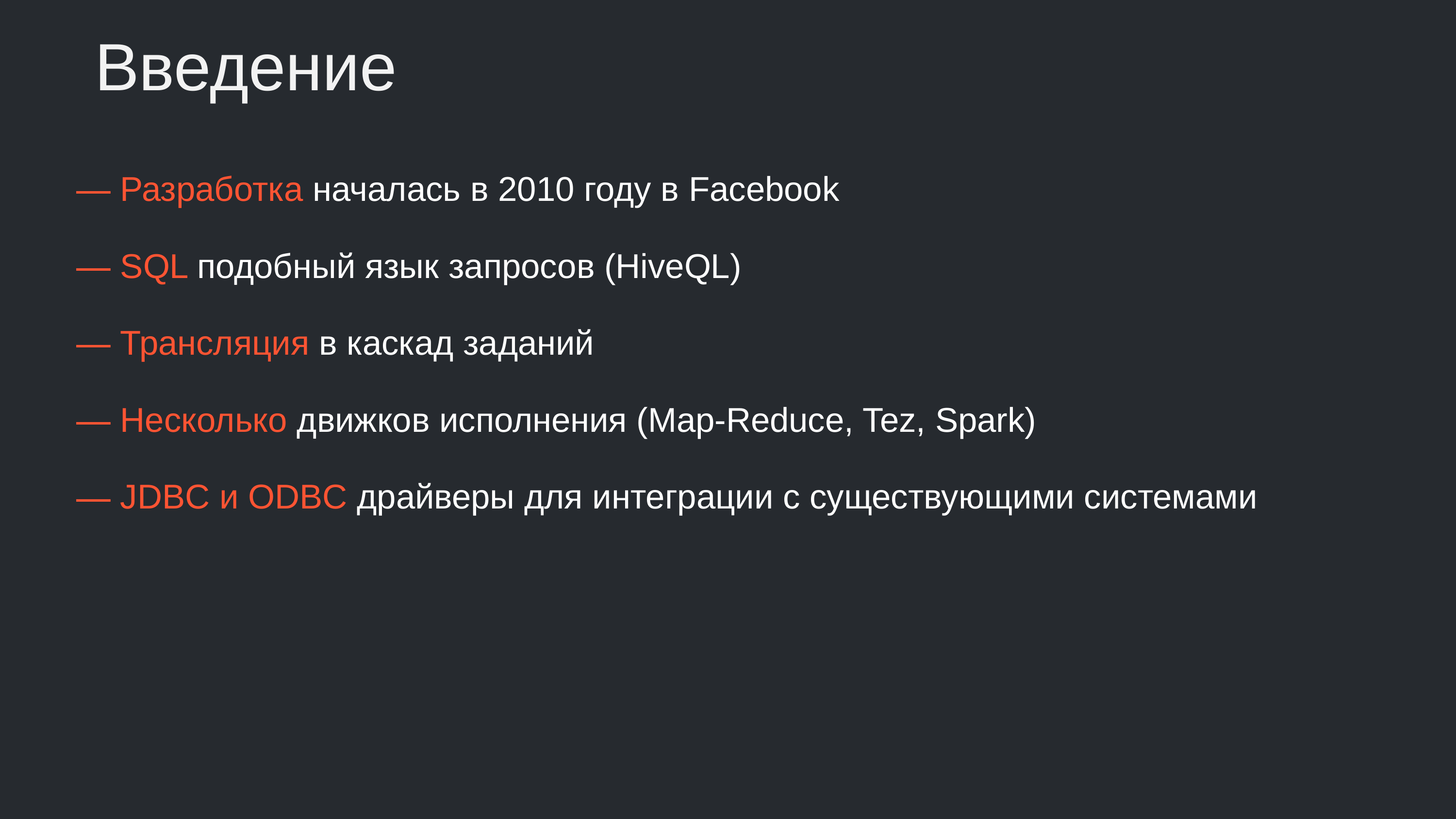

# Введение
 Разработка началась в 2010 году в Facebook
 SQL подобный язык запросов (HiveQL)
 Трансляция в каскад заданий
 Несколько движков исполнения (Map-Reduce, Tez, Spark)
 JDBC и ODBC драйверы для интеграции с существующими системами